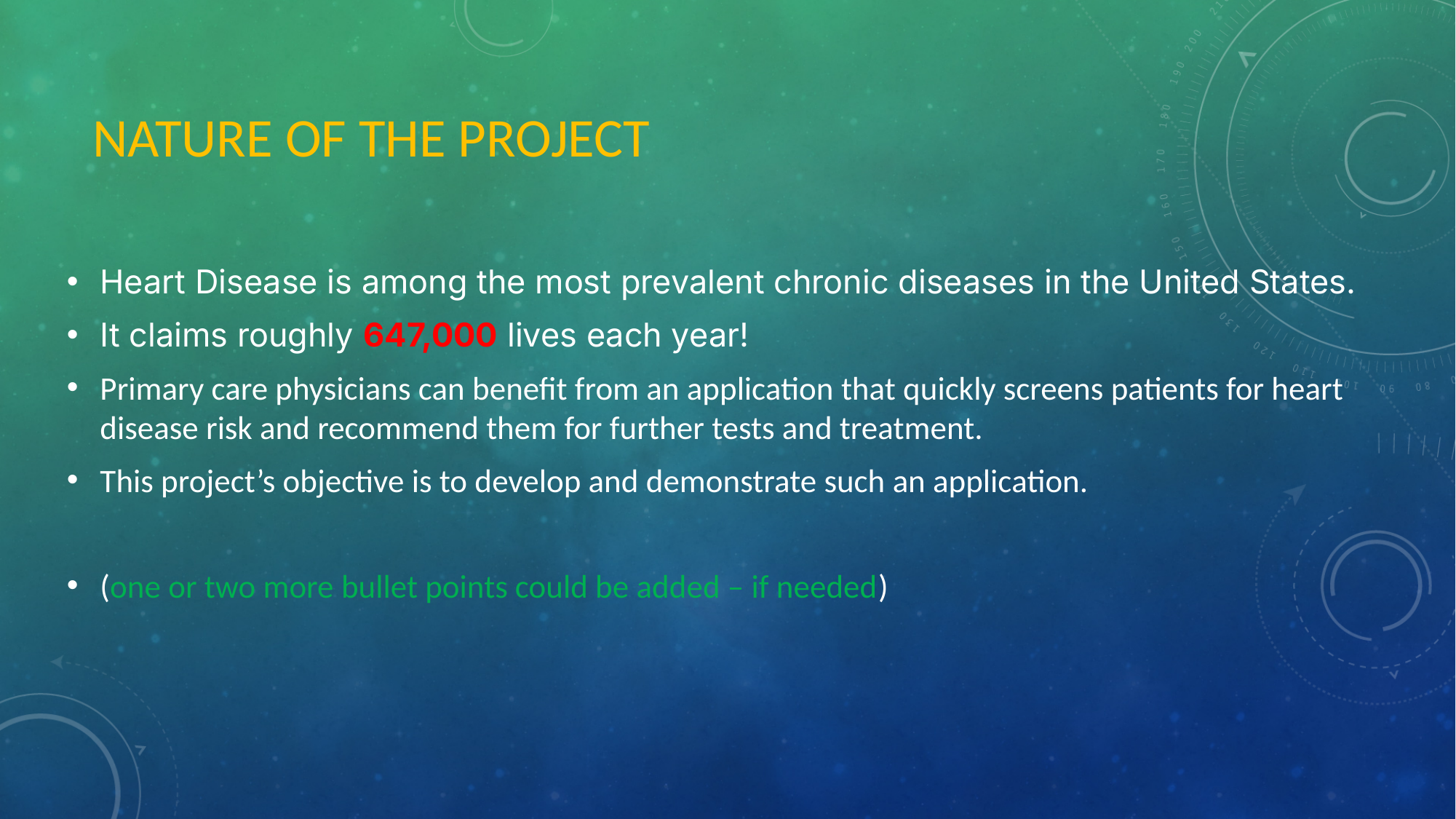

# Nature of the project
Heart Disease is among the most prevalent chronic diseases in the United States.
It claims roughly 647,000 lives each year!
Primary care physicians can benefit from an application that quickly screens patients for heart disease risk and recommend them for further tests and treatment.
This project’s objective is to develop and demonstrate such an application.

(one or two more bullet points could be added – if needed)